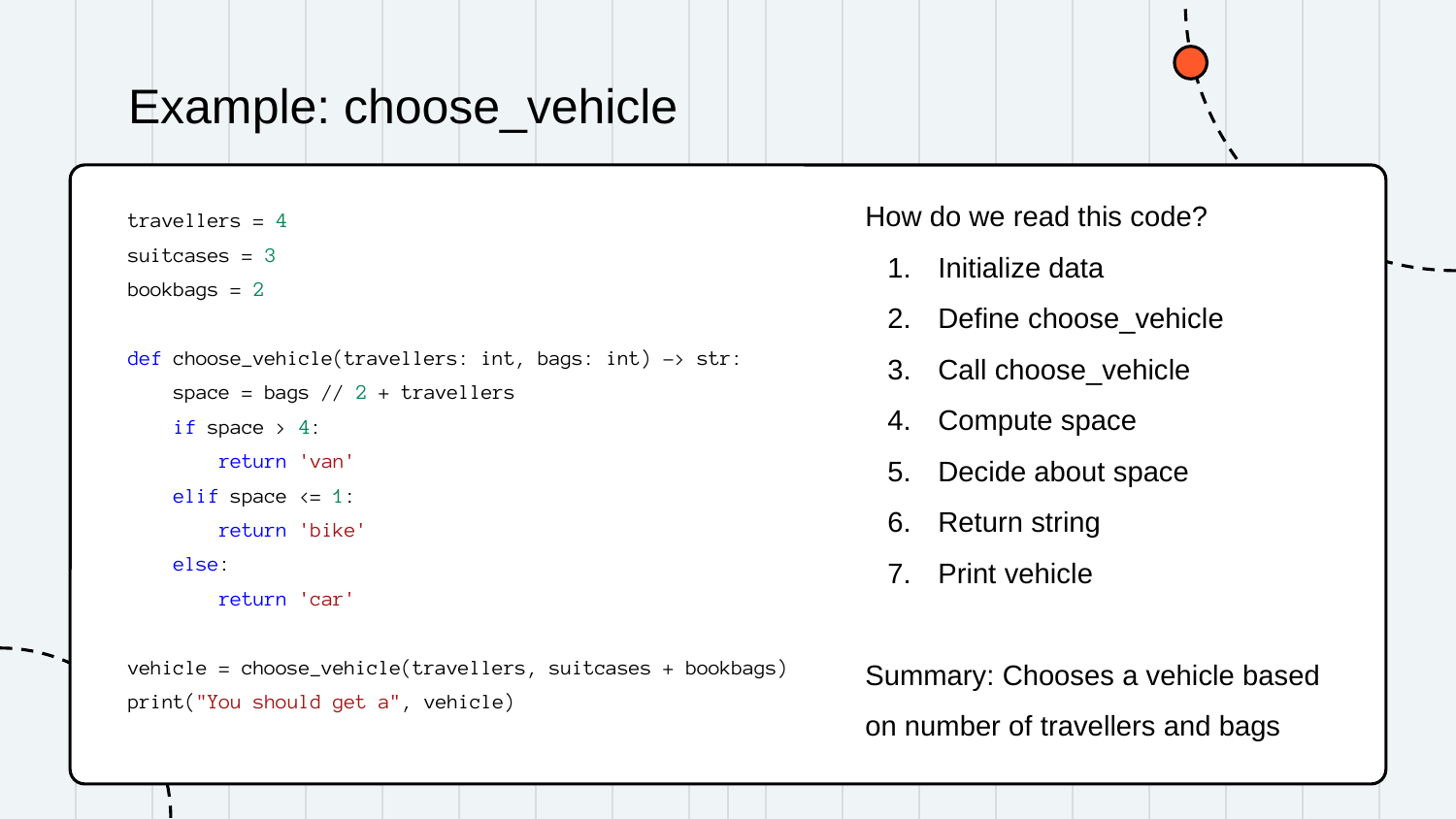

# Example: choose_vehicle
How do we read this code?
Initialize data
Define choose_vehicle
Call choose_vehicle
Compute space
Decide about space
Return string
Print vehicle

Summary: Chooses a vehicle based on number of travellers and bags
travellers = 4
suitcases = 3
bookbags = 2

def choose_vehicle(travellers: int, bags: int) -> str:
    space = bags // 2 + travellers
    if space > 4:
        return 'van'
    elif space <= 1:
        return 'bike'
    else:
        return 'car'

vehicle = choose_vehicle(travellers, suitcases + bookbags)
print("You should get a", vehicle)